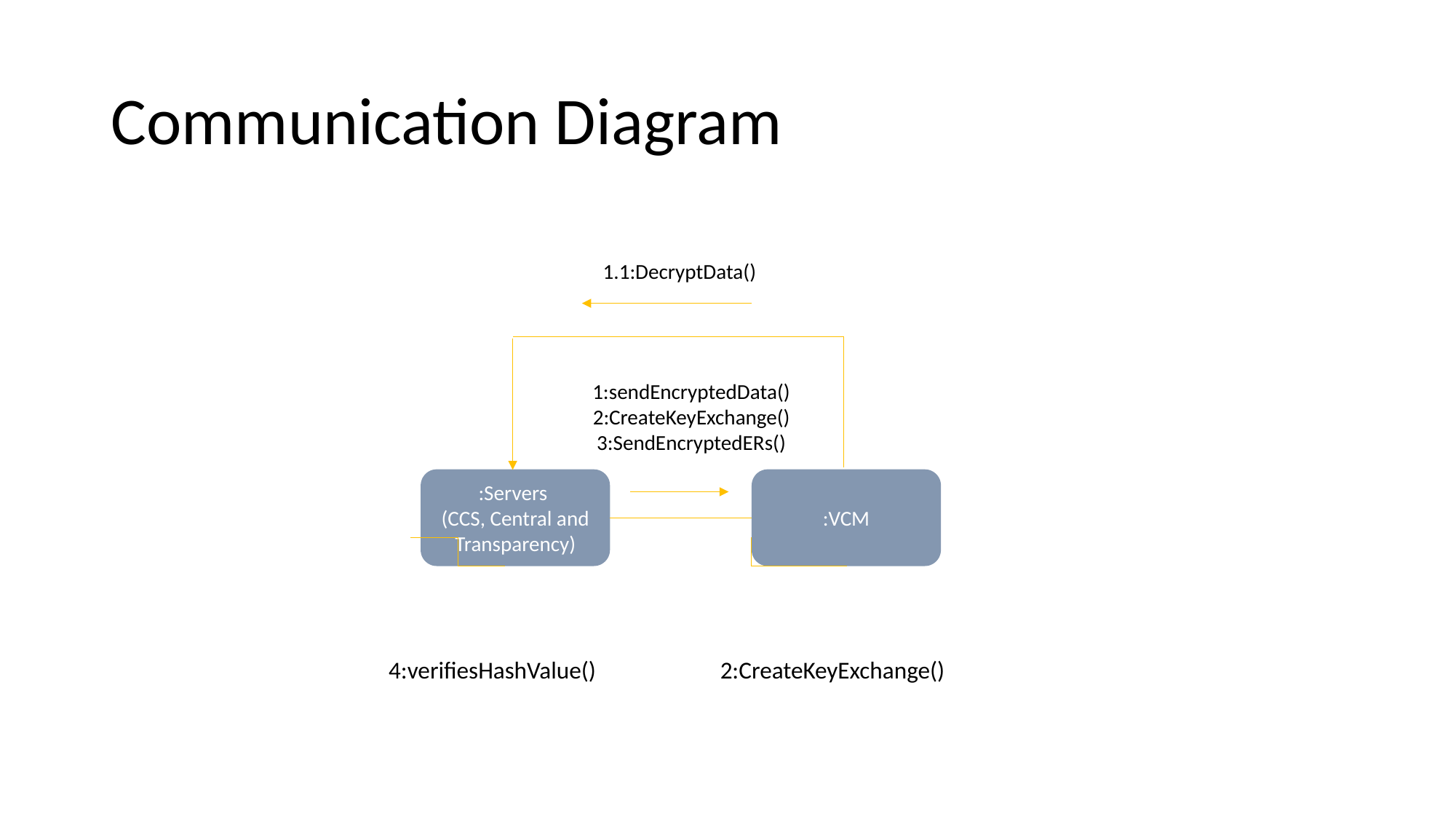

# Communication Diagram
1.1:DecryptData()
1:sendEncryptedData()
2:CreateKeyExchange()
3:SendEncryptedERs()

:Servers
(CCS, Central and Transparency)
:VCM
4:verifiesHashValue()
2:CreateKeyExchange()